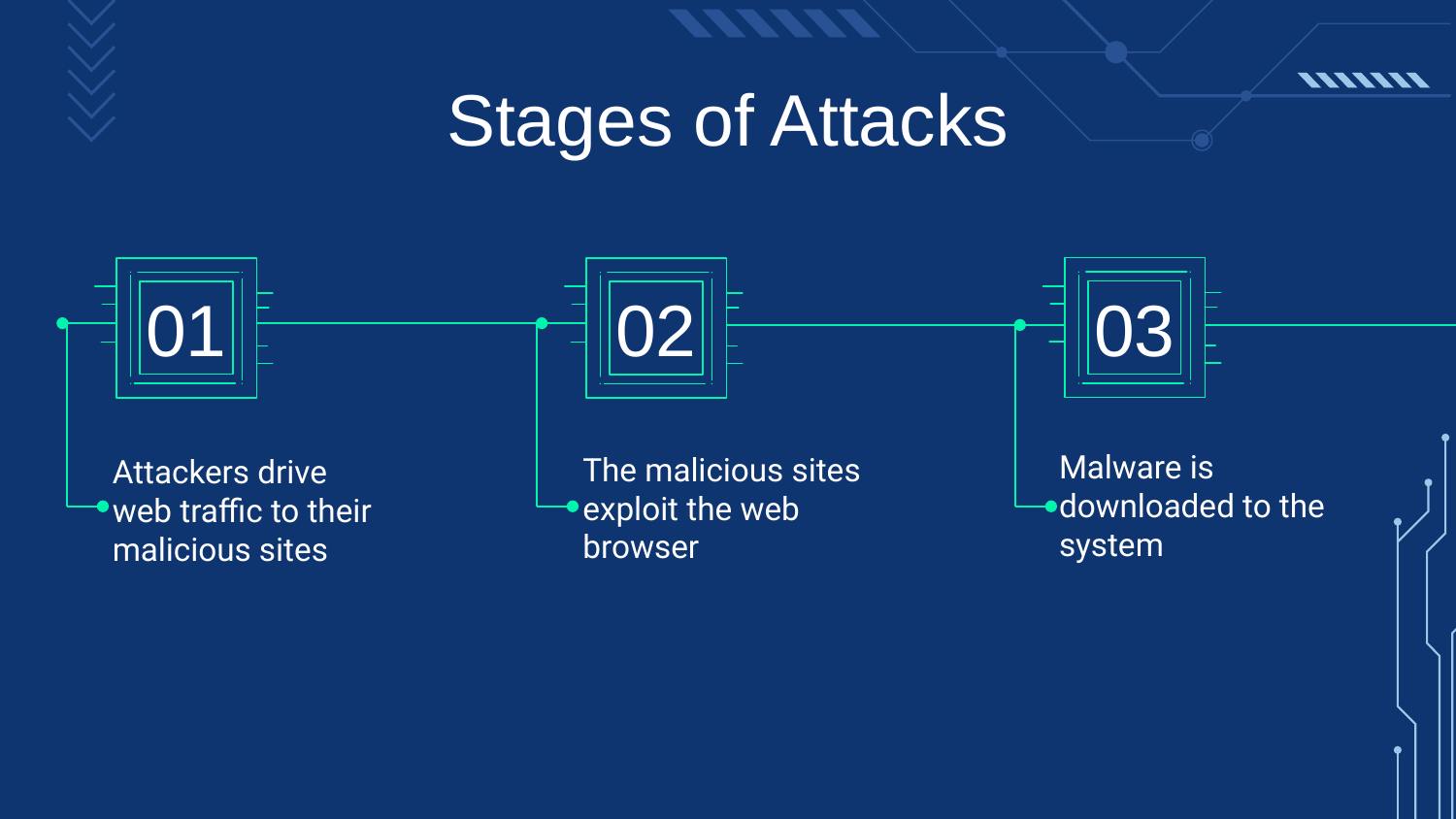

# Stages of Attacks
01
02
03
Malware is downloaded to the system
The malicious sites exploit the web browser
Attackers drive web traffic to their malicious sites